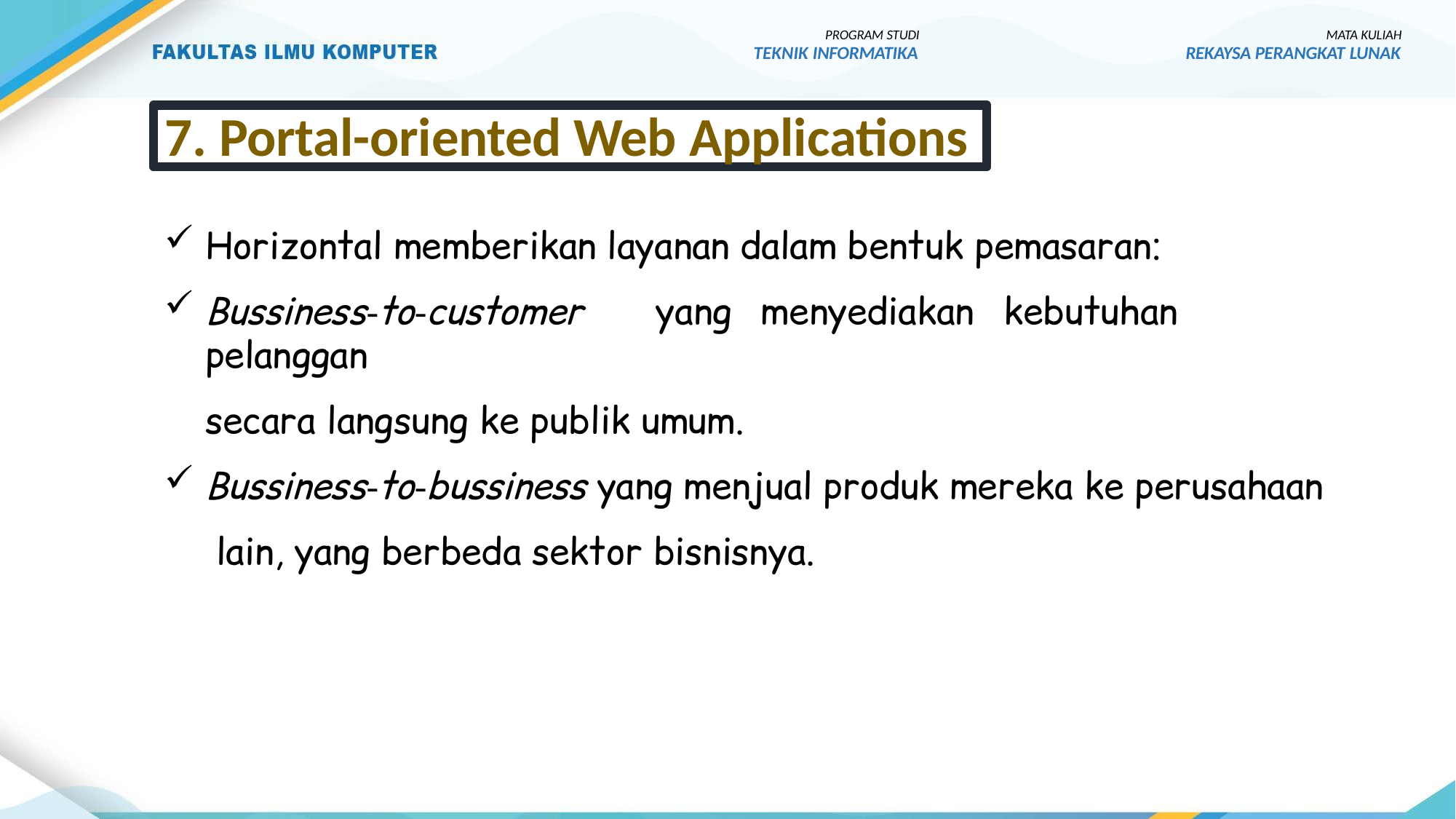

PROGRAM STUDI
TEKNIK INFORMATIKA
MATA KULIAH
REKAYSA PERANGKAT LUNAK
7. Portal-oriented Web Applications
Horizontal memberikan layanan dalam bentuk pemasaran:
Bussiness‐to‐customer	yang	menyediakan	kebutuhan	pelanggan
secara langsung ke publik umum.
Bussiness‐to‐bussiness yang menjual produk mereka ke perusahaan  lain, yang berbeda sektor bisnisnya.